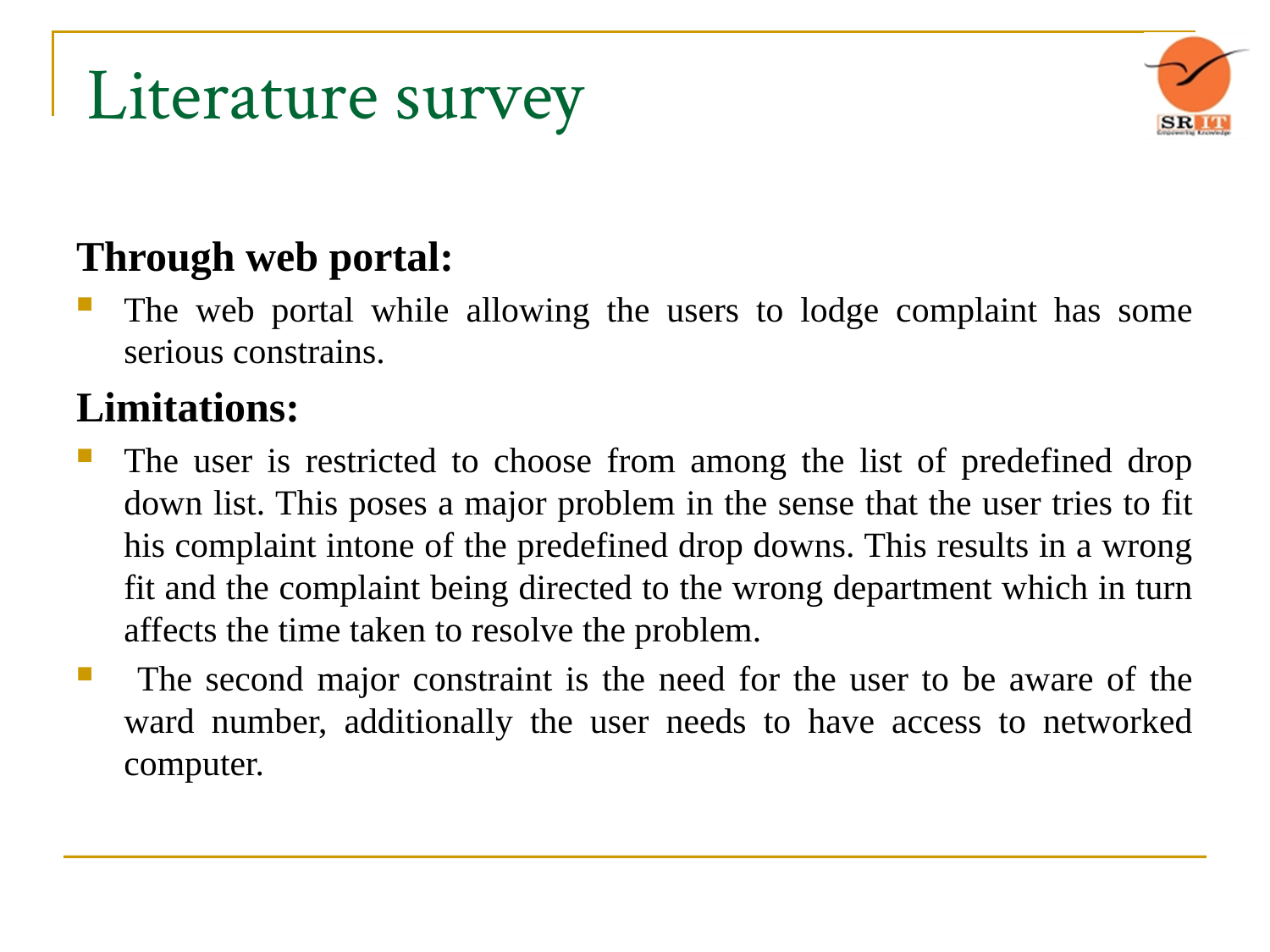

# Literature survey
Through web portal:
The web portal while allowing the users to lodge complaint has some serious constrains.
Limitations:
The user is restricted to choose from among the list of predefined drop down list. This poses a major problem in the sense that the user tries to fit his complaint intone of the predefined drop downs. This results in a wrong fit and the complaint being directed to the wrong department which in turn affects the time taken to resolve the problem.
 The second major constraint is the need for the user to be aware of the ward number, additionally the user needs to have access to networked computer.